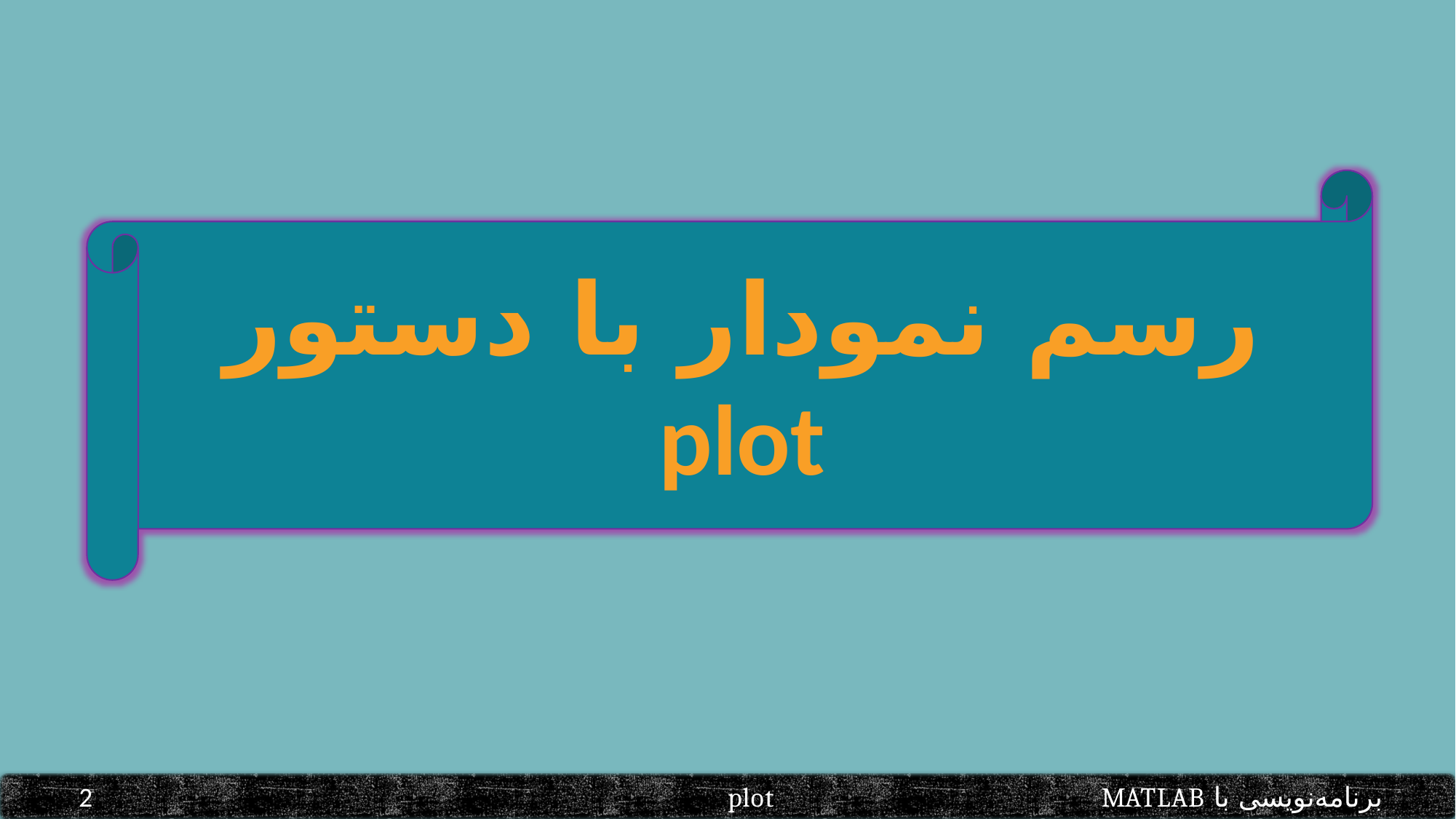

رسم نمودار با دستور plot
برنامه‌نویسی با MATLAB			   	plot						 2